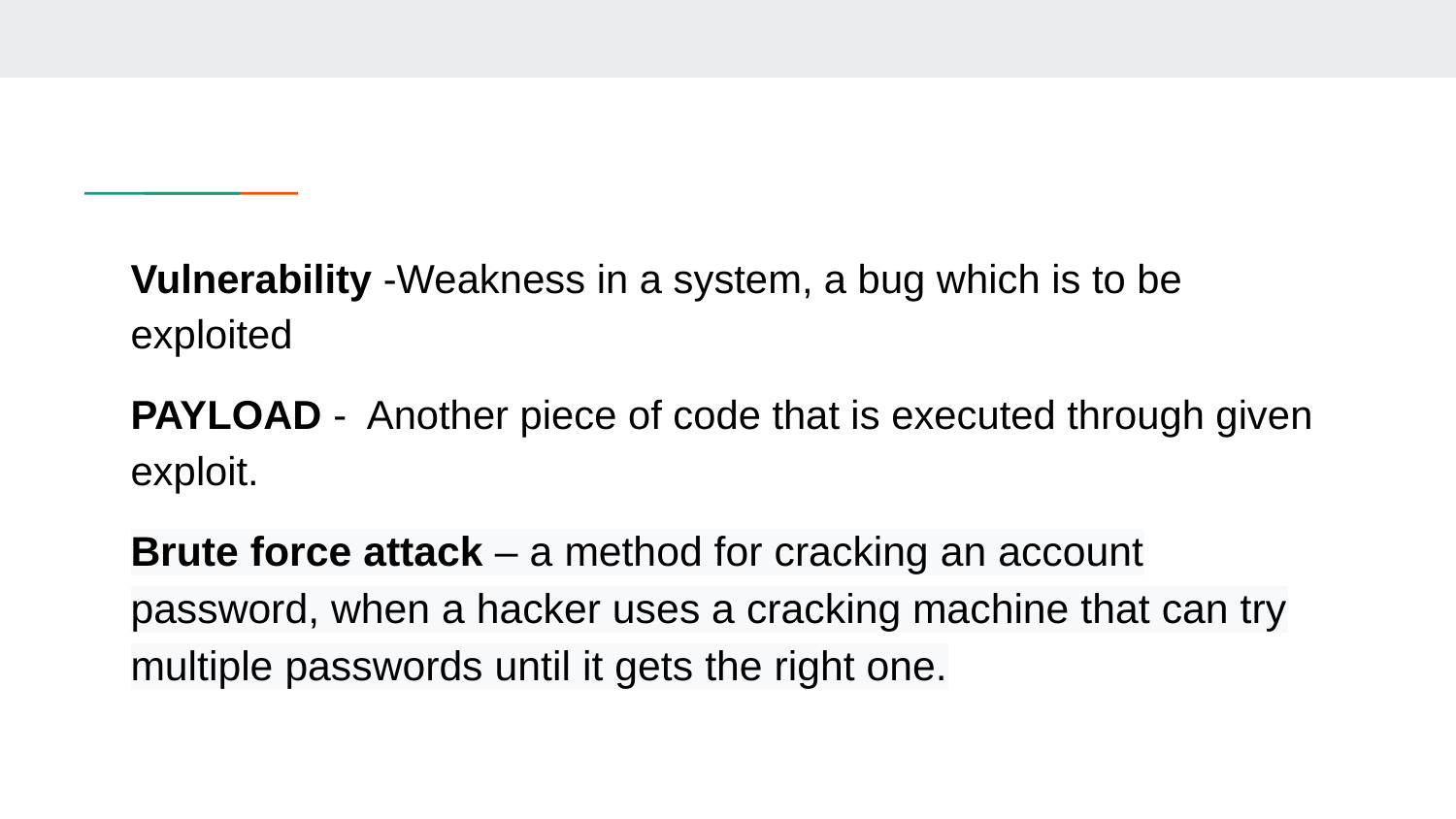

Vulnerability -Weakness in a system, a bug which is to be exploited
PAYLOAD -  Another piece of code that is executed through given exploit.
Brute force attack – a method for cracking an account password, when a hacker uses a cracking machine that can try multiple passwords until it gets the right one.